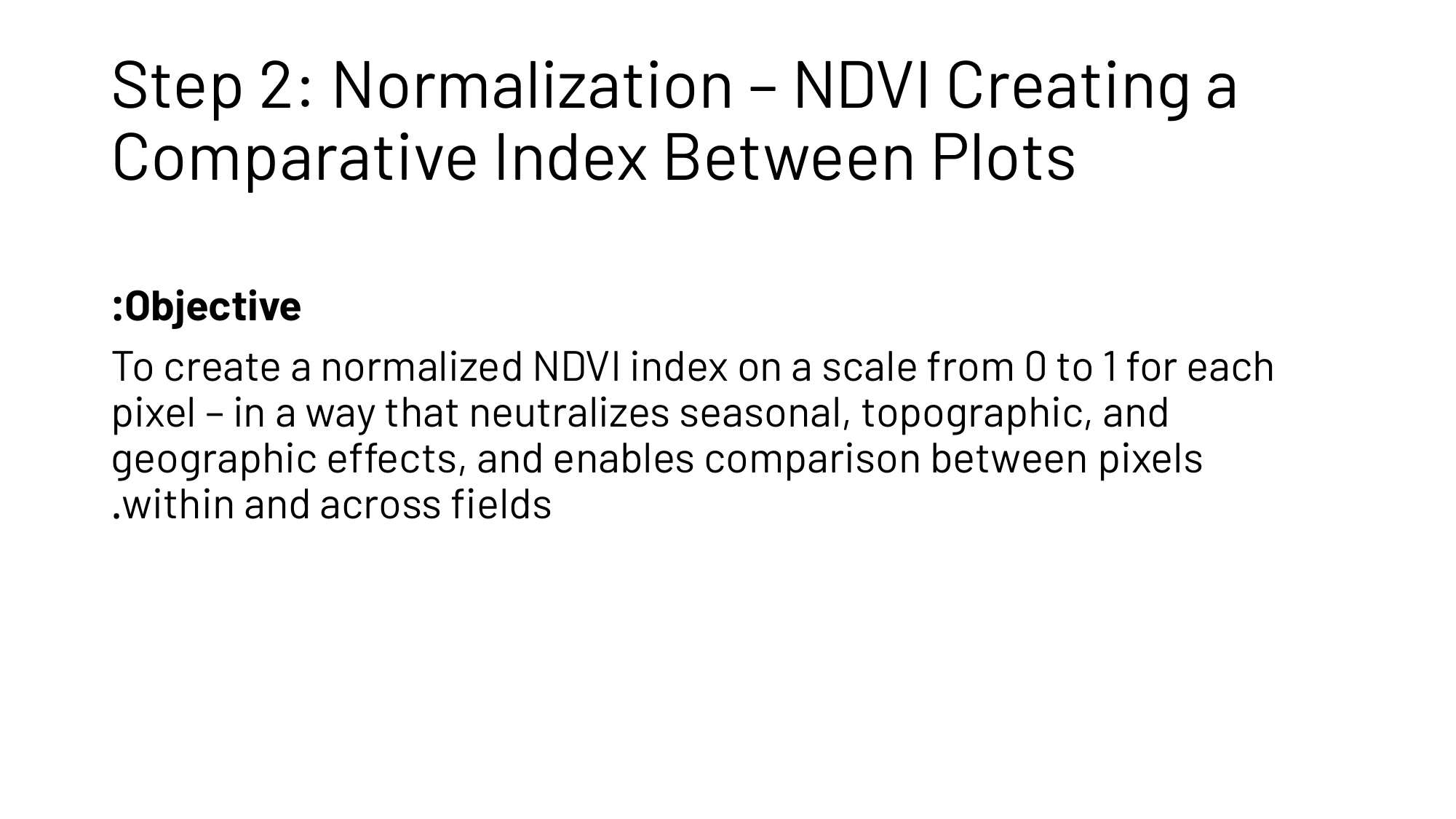

# Step 2: Normalization – NDVI Creating a Comparative Index Between Plots
Objective:
To create a normalized NDVI index on a scale from 0 to 1 for each pixel – in a way that neutralizes seasonal, topographic, and geographic effects, and enables comparison between pixels within and across fields.